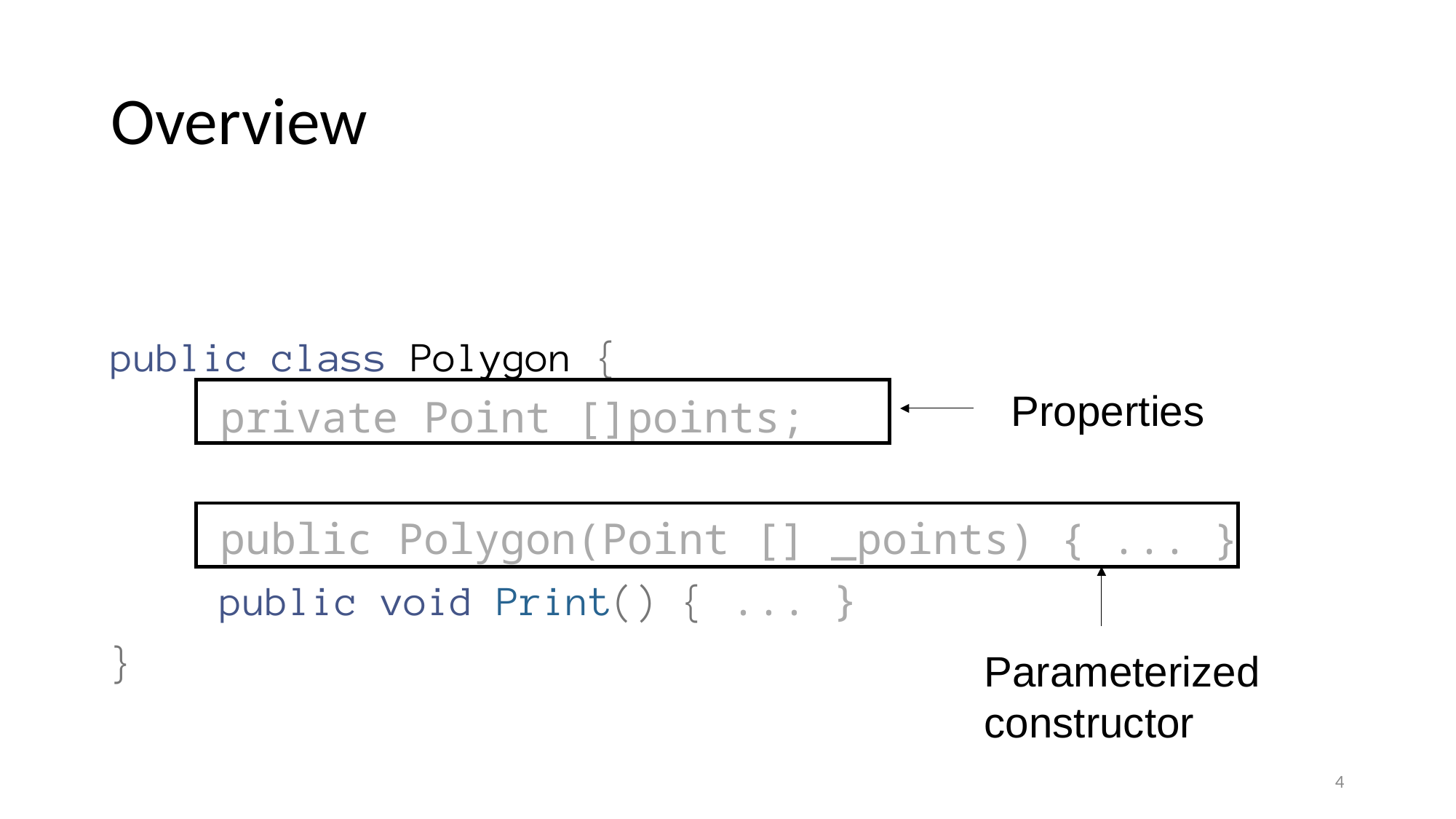

# Overview

public class Polygon {
	private Point []points;

	public Polygon(Point [] _points) { ... }
	public void Print() { ... }
}

Properties

Parameterized constructor
4